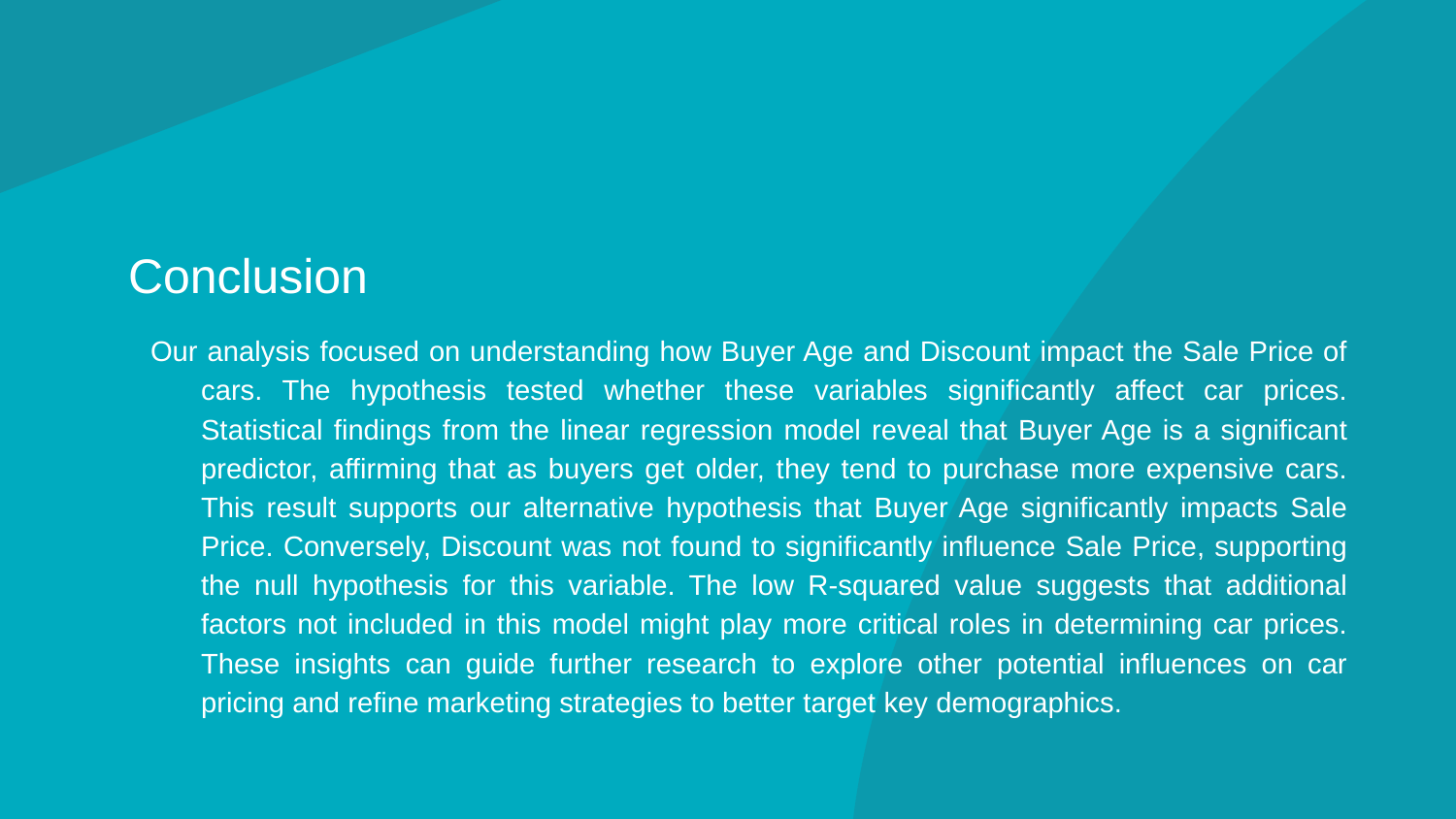

# Conclusion
Our analysis focused on understanding how Buyer Age and Discount impact the Sale Price of cars. The hypothesis tested whether these variables significantly affect car prices. Statistical findings from the linear regression model reveal that Buyer Age is a significant predictor, affirming that as buyers get older, they tend to purchase more expensive cars. This result supports our alternative hypothesis that Buyer Age significantly impacts Sale Price. Conversely, Discount was not found to significantly influence Sale Price, supporting the null hypothesis for this variable. The low R-squared value suggests that additional factors not included in this model might play more critical roles in determining car prices. These insights can guide further research to explore other potential influences on car pricing and refine marketing strategies to better target key demographics.